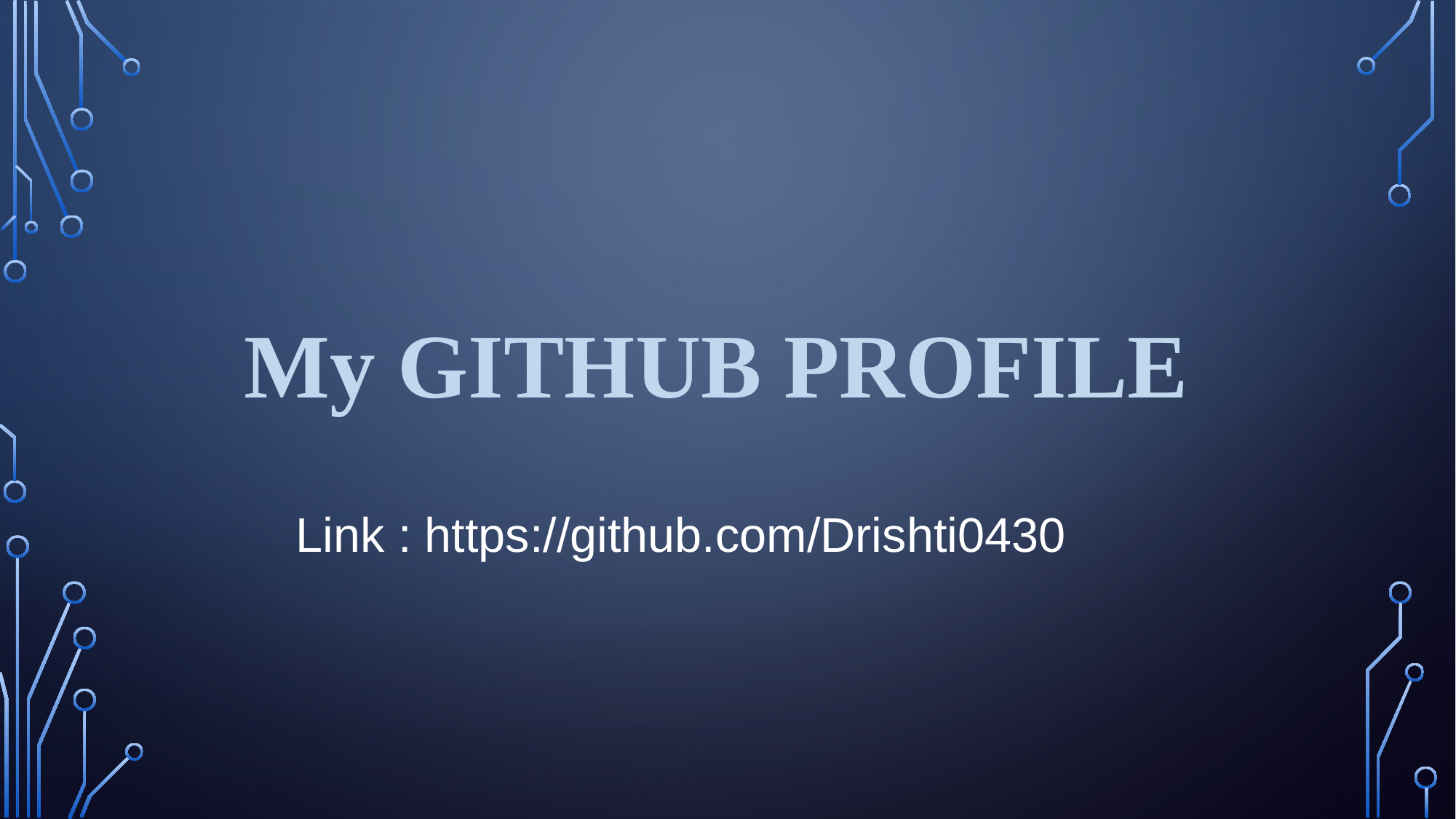

# My GITHUB PROFILE
Link : https://github.com/Drishti0430